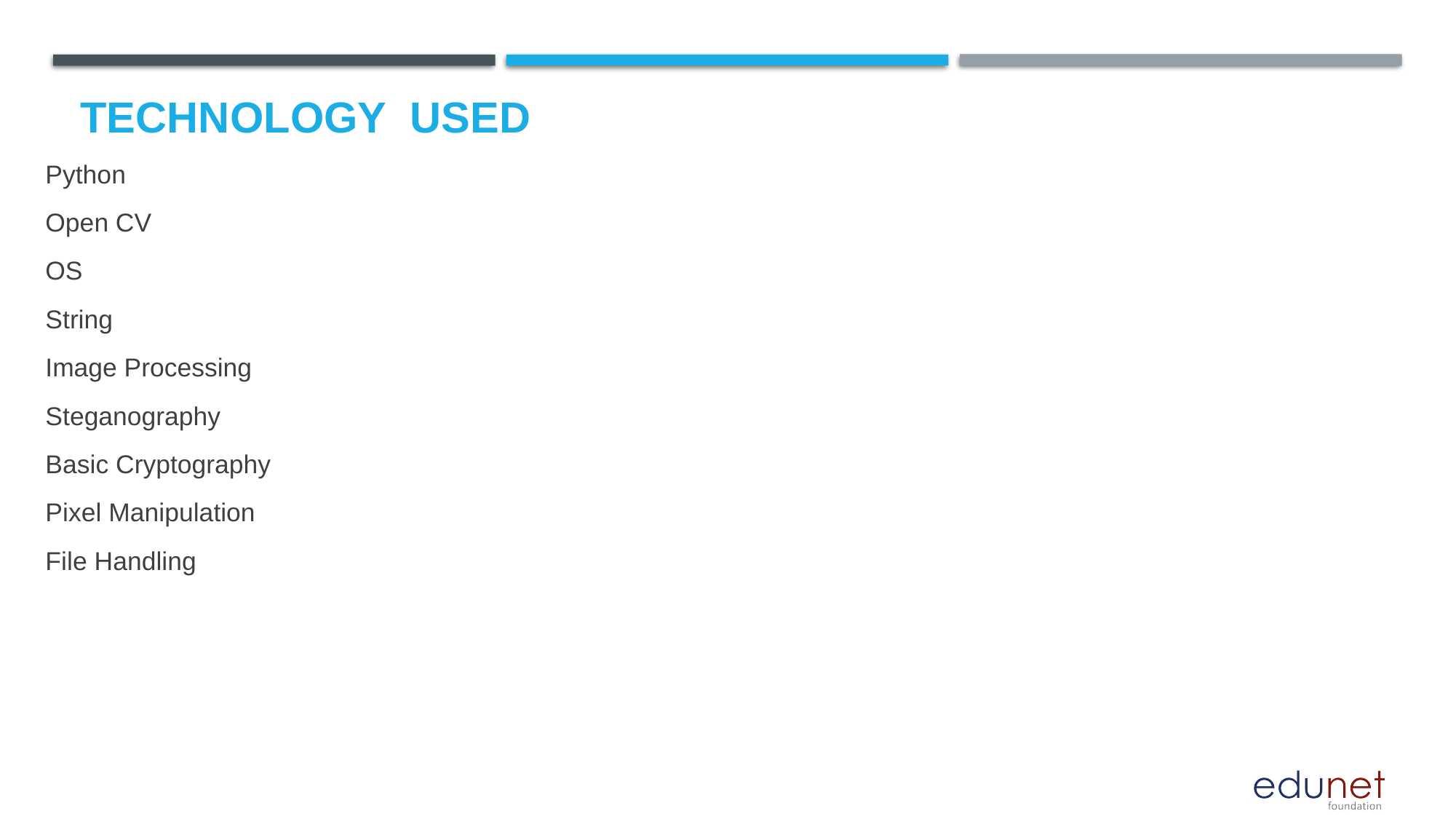

Python
Open CV
OS
String
Image Processing
Steganography
Basic Cryptography
Pixel Manipulation
File Handling

# Technology  used